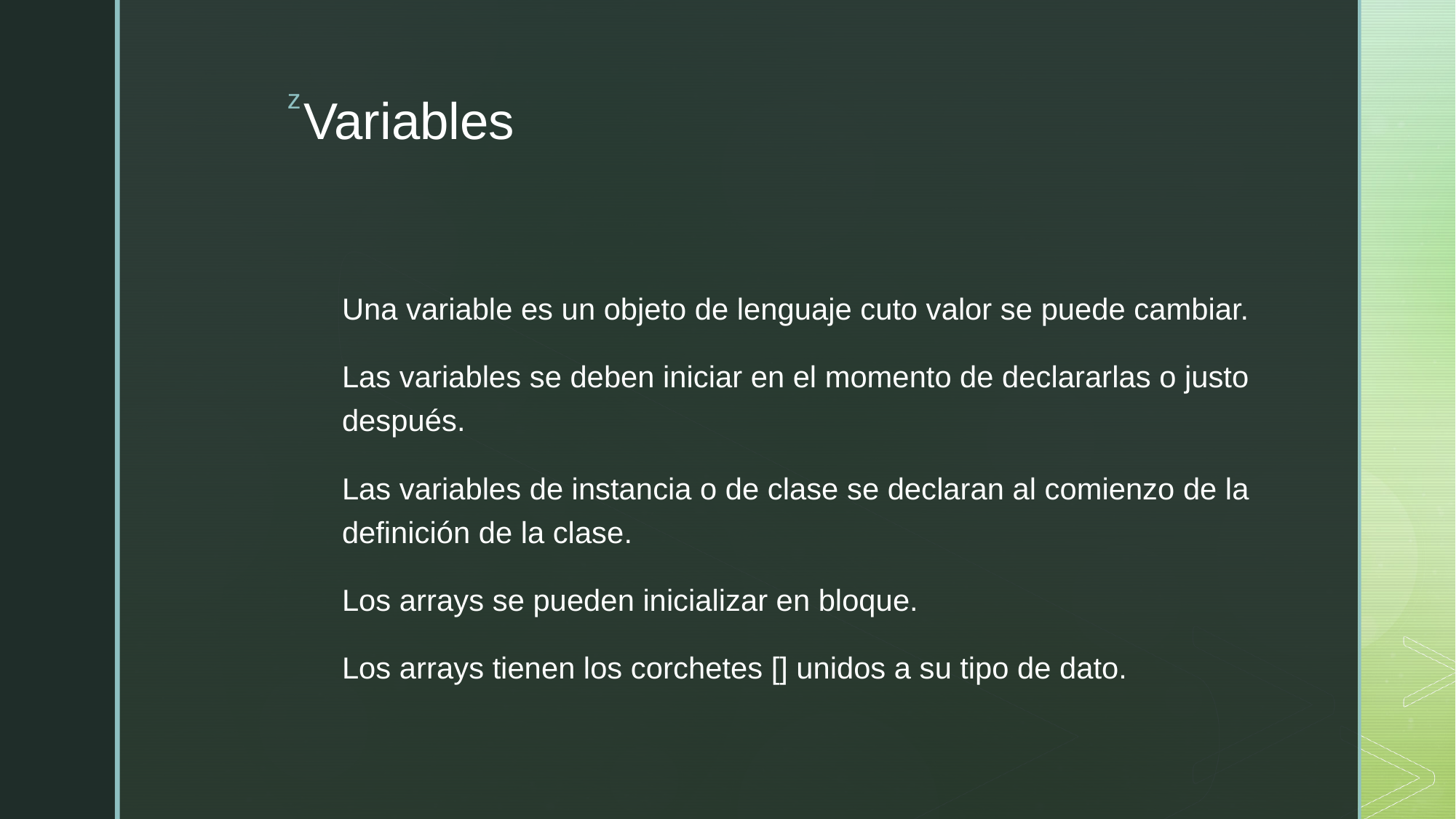

# Variables
Una variable es un objeto de lenguaje cuto valor se puede cambiar.
Las variables se deben iniciar en el momento de declararlas o justo después.
Las variables de instancia o de clase se declaran al comienzo de la definición de la clase.
Los arrays se pueden inicializar en bloque.
Los arrays tienen los corchetes [] unidos a su tipo de dato.